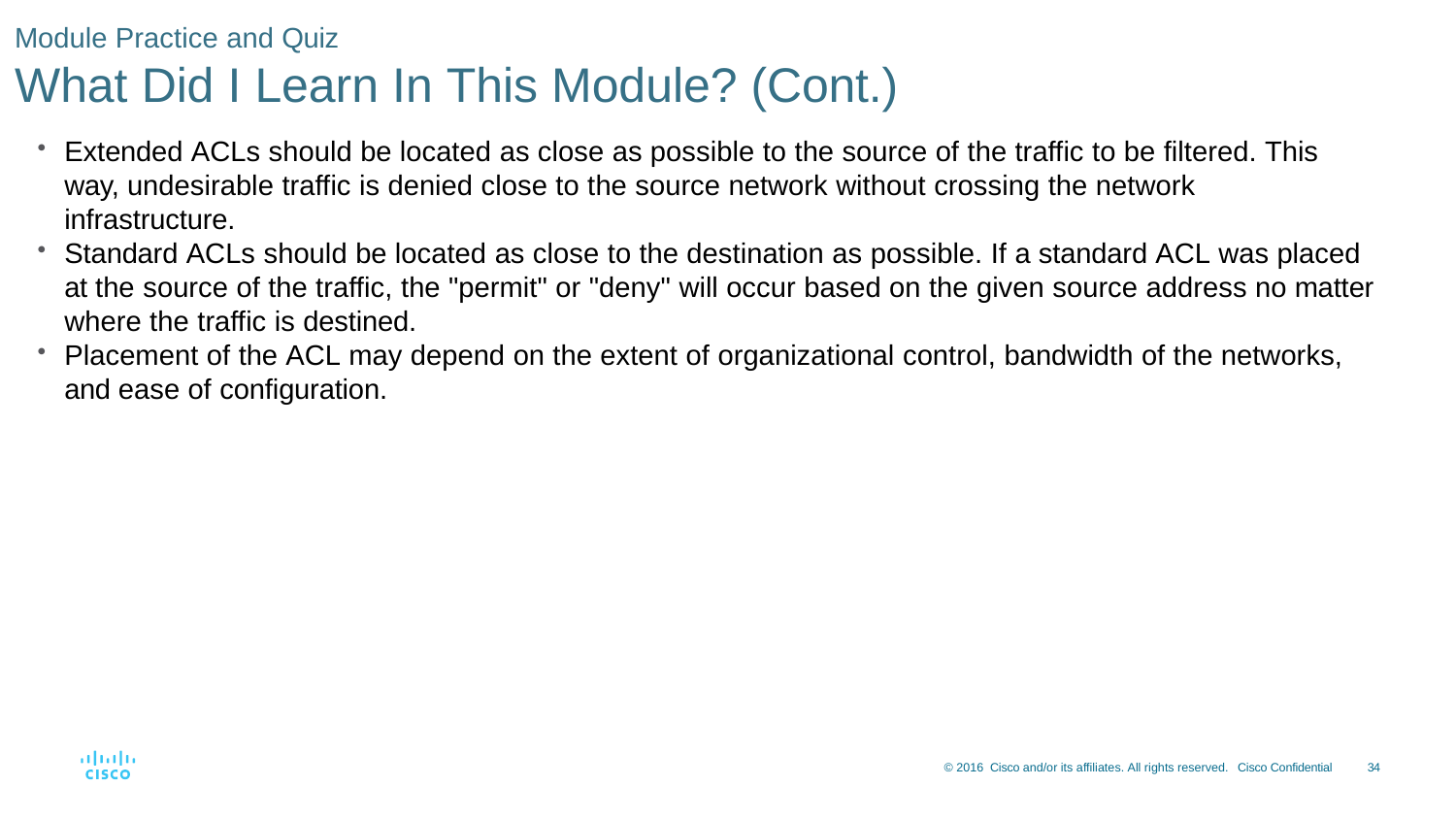

Module Practice and Quiz
# What Did I Learn In This Module? (Cont.)
Extended ACLs should be located as close as possible to the source of the traffic to be filtered. This way, undesirable traffic is denied close to the source network without crossing the network infrastructure.
Standard ACLs should be located as close to the destination as possible. If a standard ACL was placed at the source of the traffic, the "permit" or "deny" will occur based on the given source address no matter where the traffic is destined.
Placement of the ACL may depend on the extent of organizational control, bandwidth of the networks, and ease of configuration.
© 2016 Cisco and/or its affiliates. All rights reserved. Cisco Confidential
34